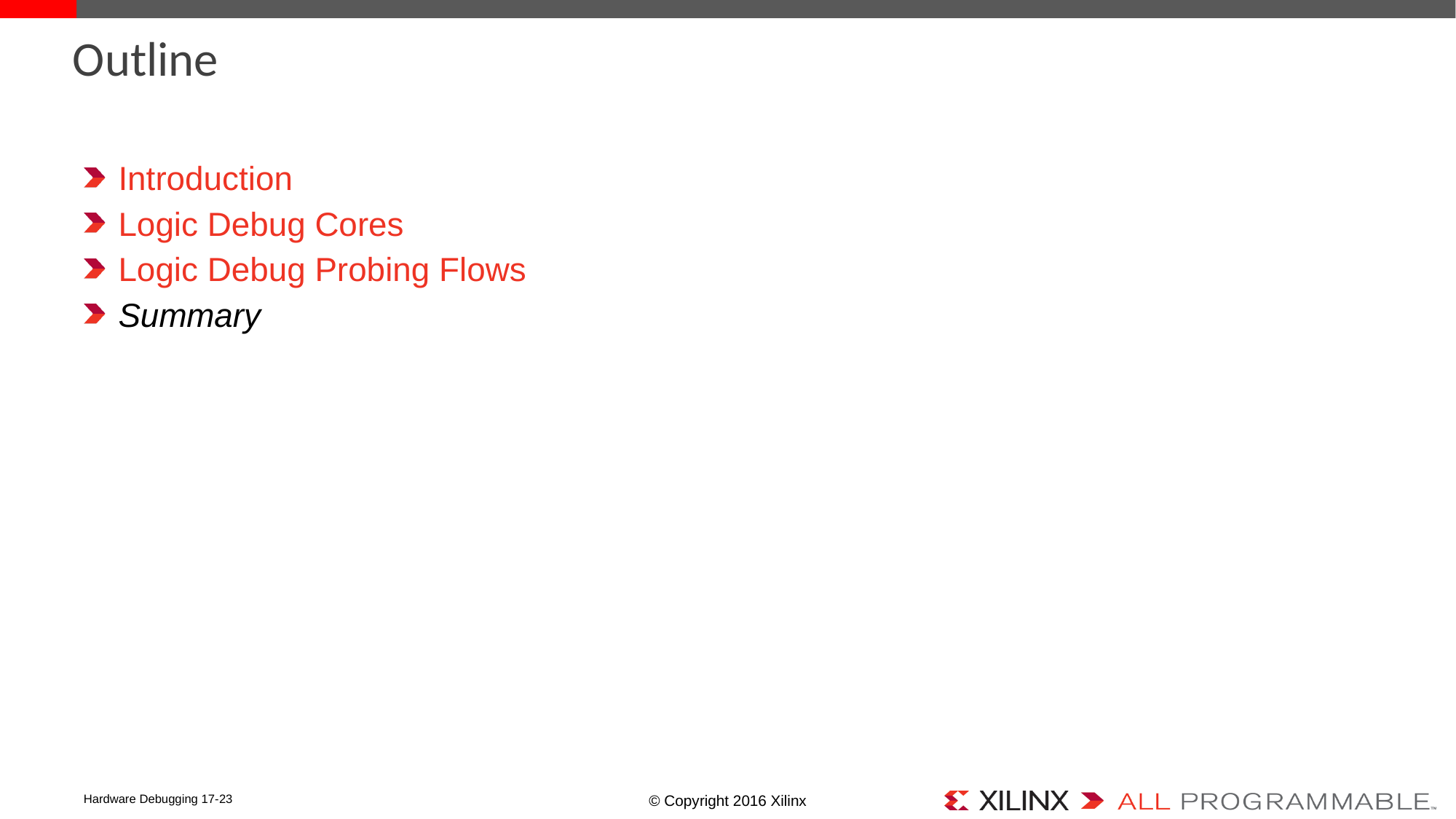

# Outline
Introduction
Logic Debug Cores
Logic Debug Probing Flows
Summary
Hardware Debugging 17-23
© Copyright 2016 Xilinx